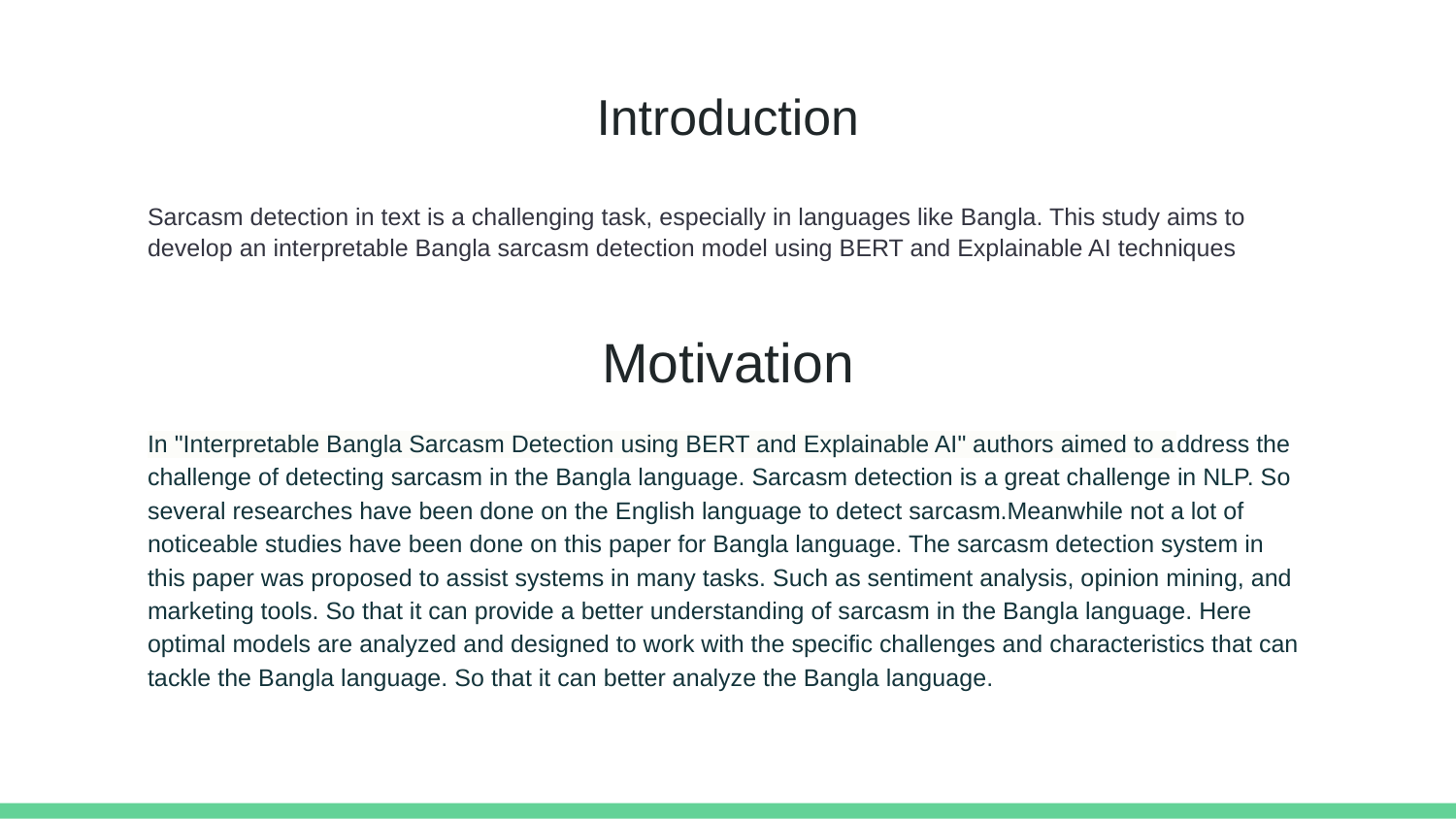

# Introduction
Sarcasm detection in text is a challenging task, especially in languages like Bangla. This study aims to develop an interpretable Bangla sarcasm detection model using BERT and Explainable AI techniques
Motivation
In "Interpretable Bangla Sarcasm Detection using BERT and Explainable AI" authors aimed to address the challenge of detecting sarcasm in the Bangla language. Sarcasm detection is a great challenge in NLP. So several researches have been done on the English language to detect sarcasm.Meanwhile not a lot of noticeable studies have been done on this paper for Bangla language. The sarcasm detection system in this paper was proposed to assist systems in many tasks. Such as sentiment analysis, opinion mining, and marketing tools. So that it can provide a better understanding of sarcasm in the Bangla language. Here optimal models are analyzed and designed to work with the specific challenges and characteristics that can tackle the Bangla language. So that it can better analyze the Bangla language.